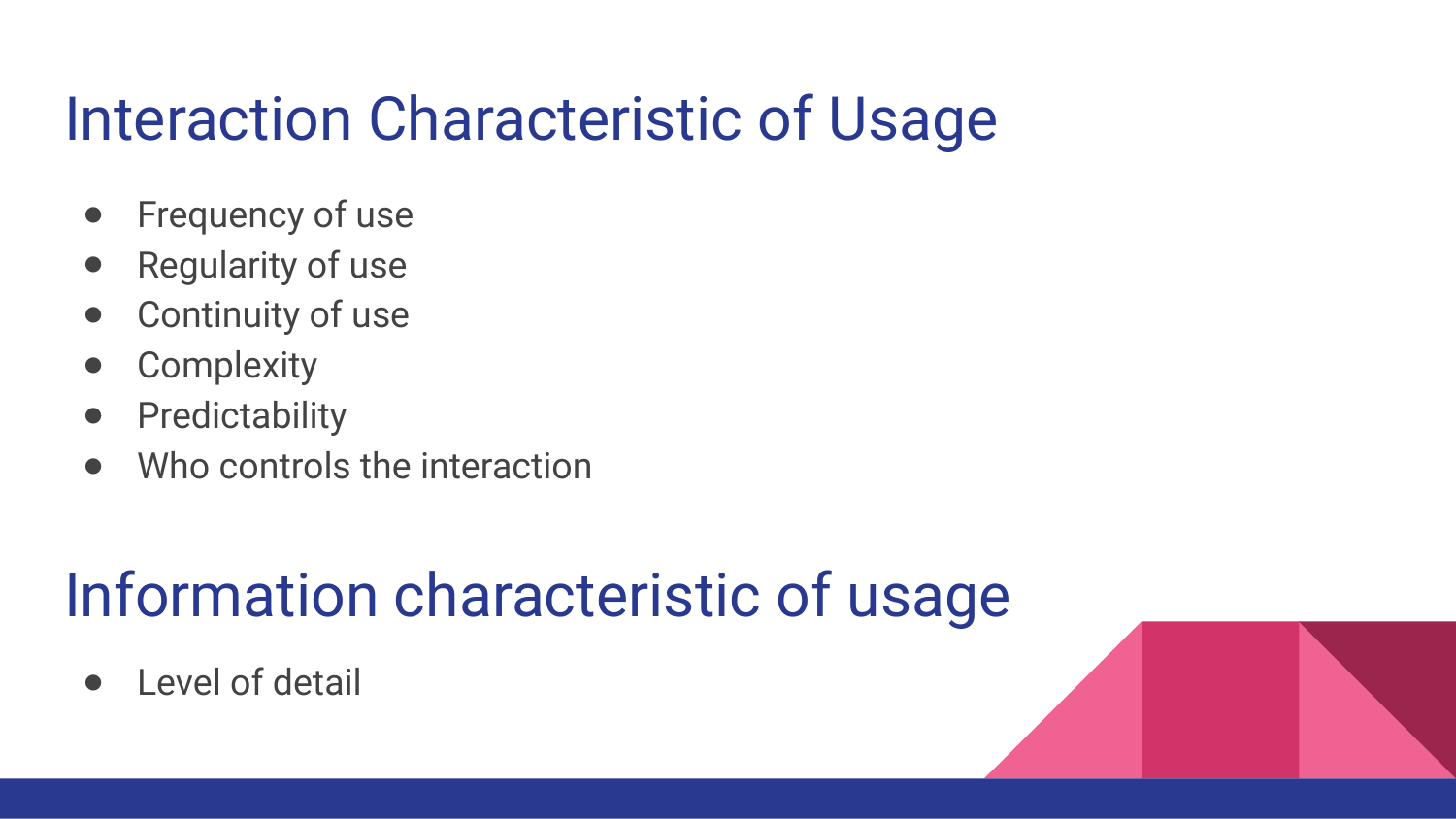

# Interaction Characteristic of Usage
Frequency of use
Regularity of use
Continuity of use
Complexity
Predictability
Who controls the interaction
Information characteristic of usage
Level of detail